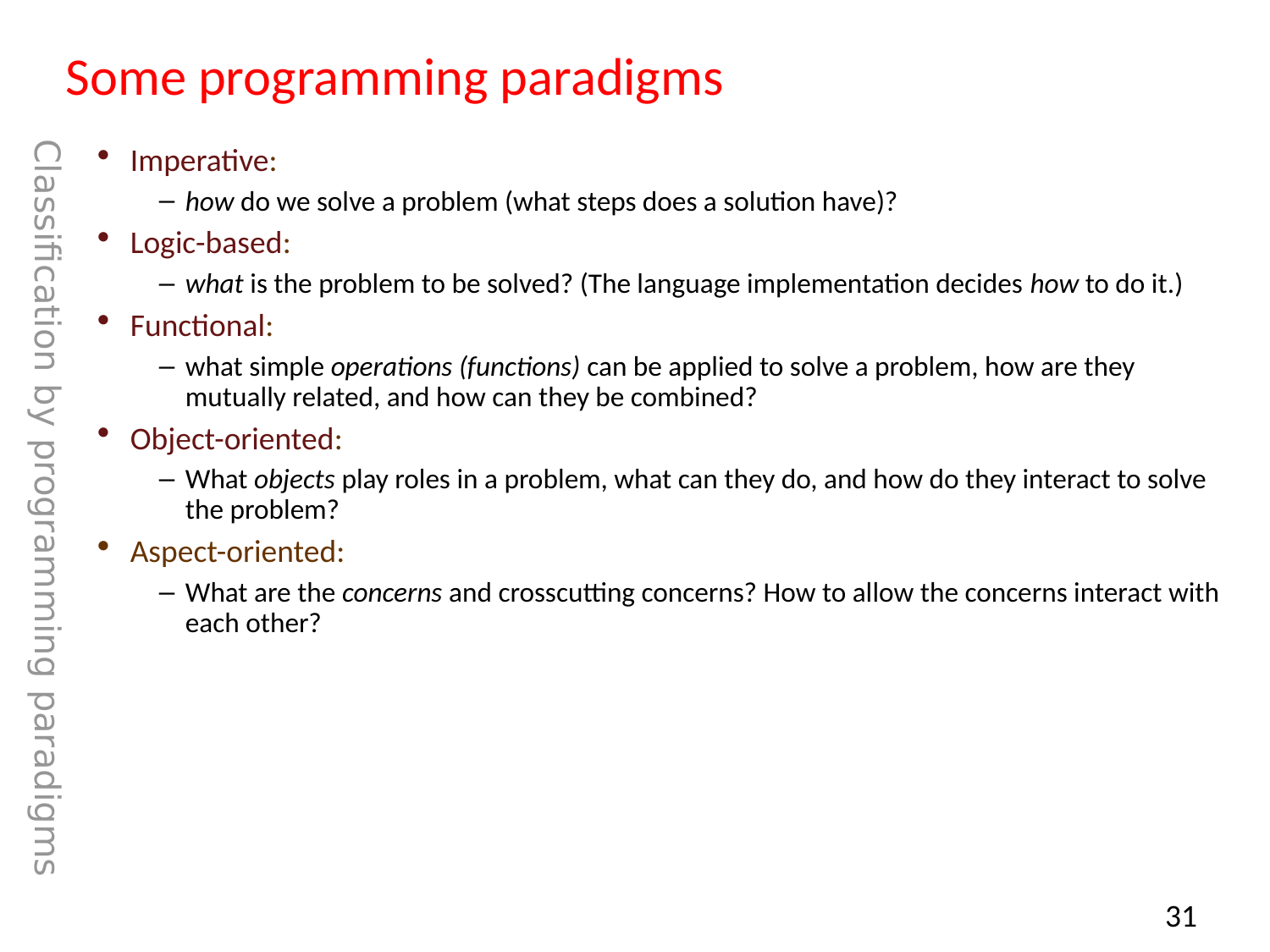

# Some programming paradigms
Imperative:
how do we solve a problem (what steps does a solution have)?
Logic-based:
what is the problem to be solved? (The language implementation decides how to do it.)
Functional:
what simple operations (functions) can be applied to solve a problem, how are they mutually related, and how can they be combined?
Object-oriented:
What objects play roles in a problem, what can they do, and how do they interact to solve the problem?
Aspect-oriented:
What are the concerns and crosscutting concerns? How to allow the concerns interact with each other?
Classification by programming paradigms
31